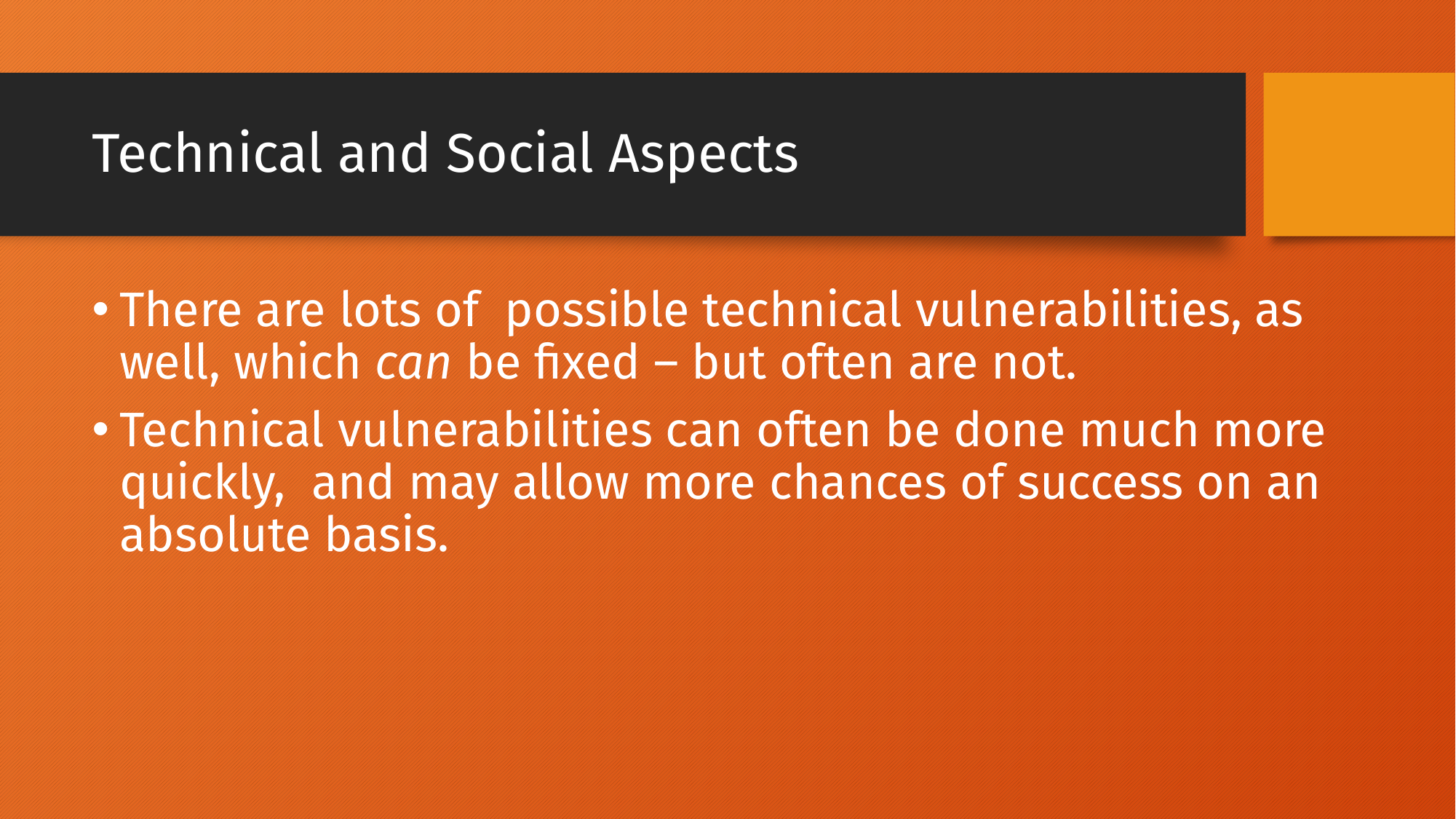

# Technical and Social Aspects
There are lots of  possible technical vulnerabilities, as well, which can be fixed – but often are not.
Technical vulnerabilities can often be done much more quickly,  and may allow more chances of success on an absolute basis.